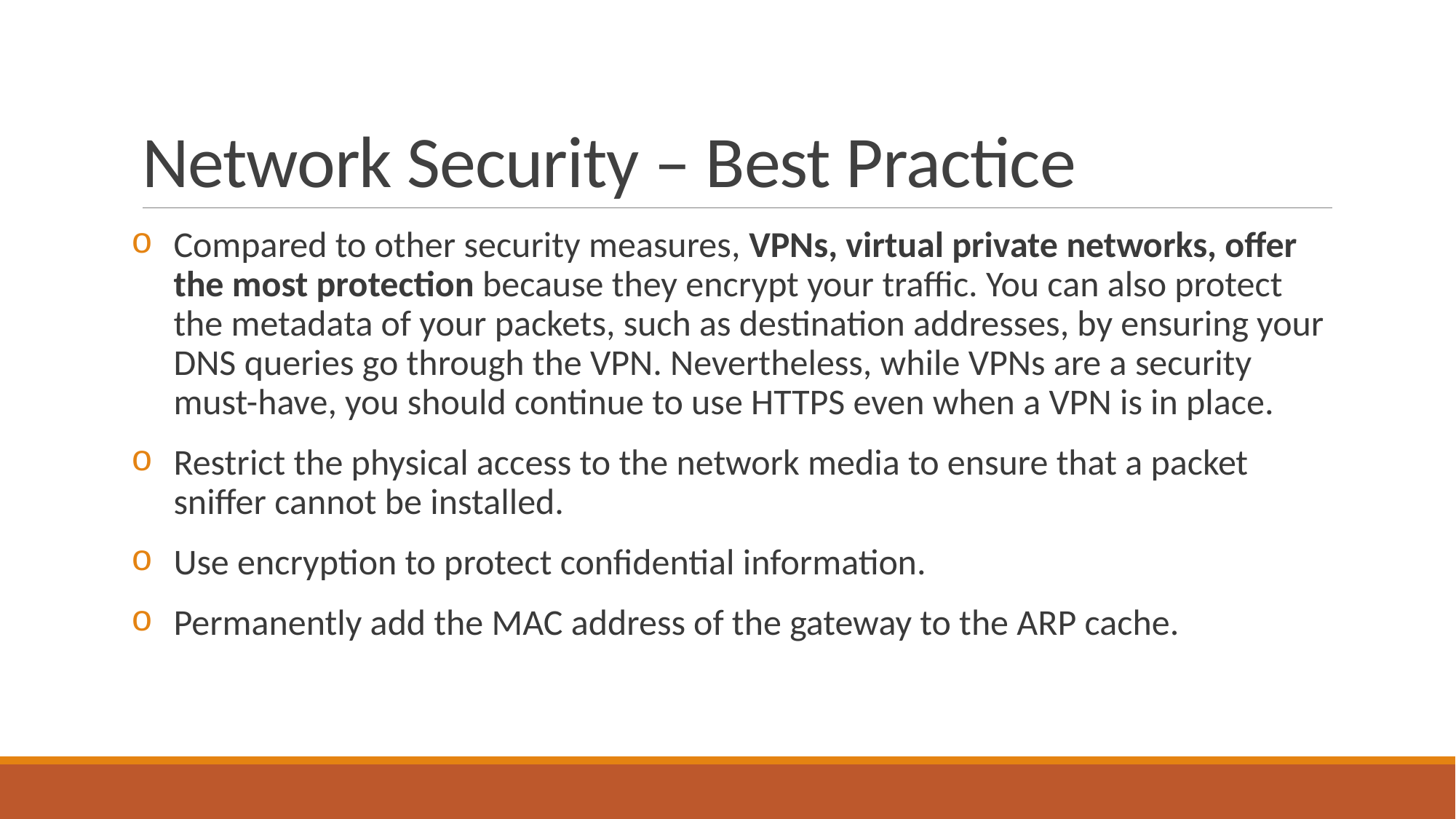

# Network Security – Best Practice
Compared to other security measures, VPNs, virtual private networks, offer the most protection because they encrypt your traffic. You can also protect the metadata of your packets, such as destination addresses, by ensuring your DNS queries go through the VPN. Nevertheless, while VPNs are a security must-have, you should continue to use HTTPS even when a VPN is in place.
Restrict the physical access to the network media to ensure that a packet sniffer cannot be installed.
Use encryption to protect confidential information.
Permanently add the MAC address of the gateway to the ARP cache.